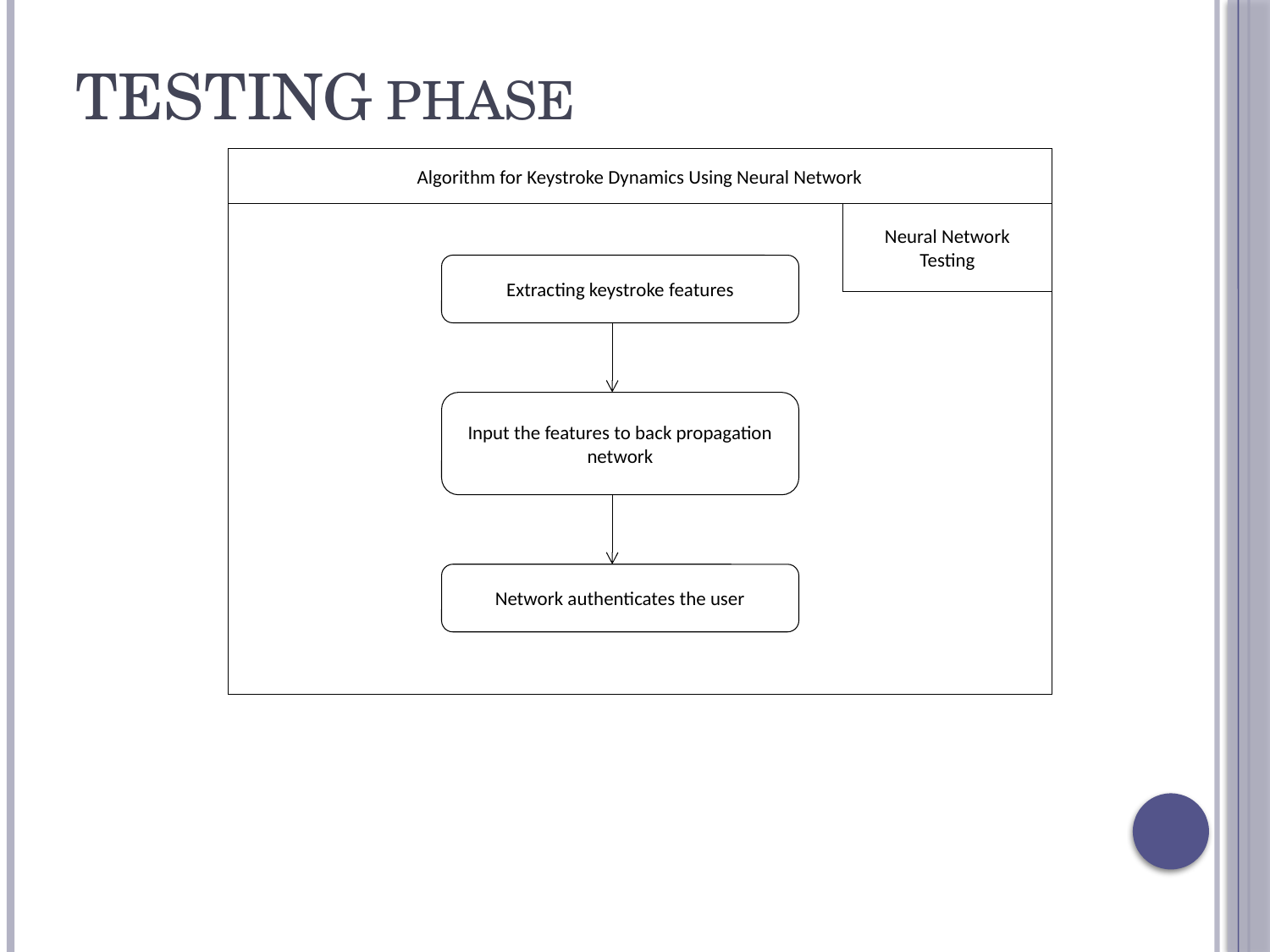

# Testing Phase
Algorithm for Keystroke Dynamics Using Neural Network

Neural Network Testing
Extracting keystroke features
Input the features to back propagation network
Network authenticates the user